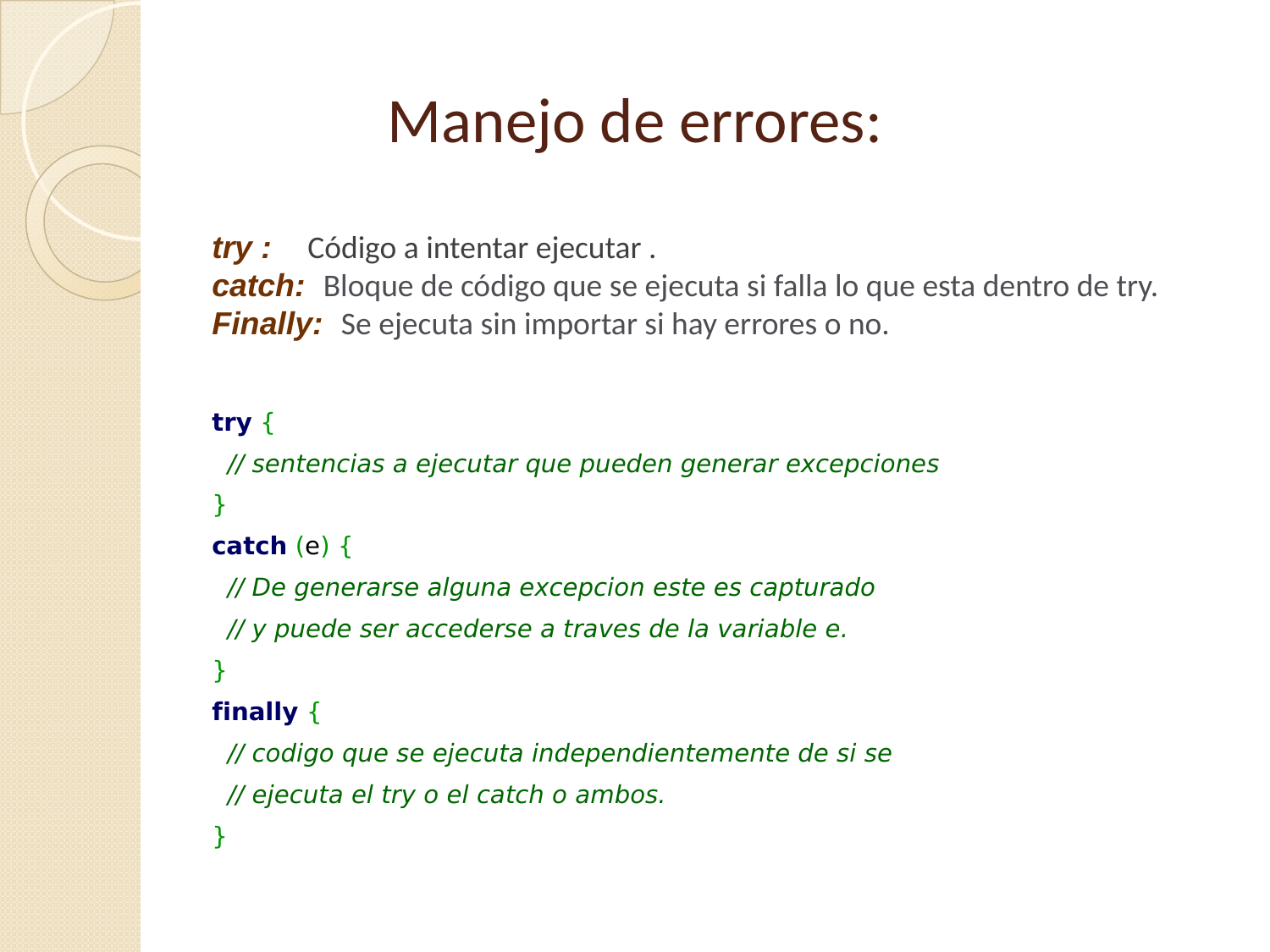

# Manejo de errores:

try :    Código a intentar ejecutar .
catch:  Bloque de código que se ejecuta si falla lo que esta dentro de try.
Finally:  Se ejecuta sin importar si hay errores o no.

try {
  // sentencias a ejecutar que pueden generar excepciones
}
catch (e) {
  // De generarse alguna excepcion este es capturado
  // y puede ser accederse a traves de la variable e.
}
finally {
  // codigo que se ejecuta independientemente de si se
  // ejecuta el try o el catch o ambos.
}